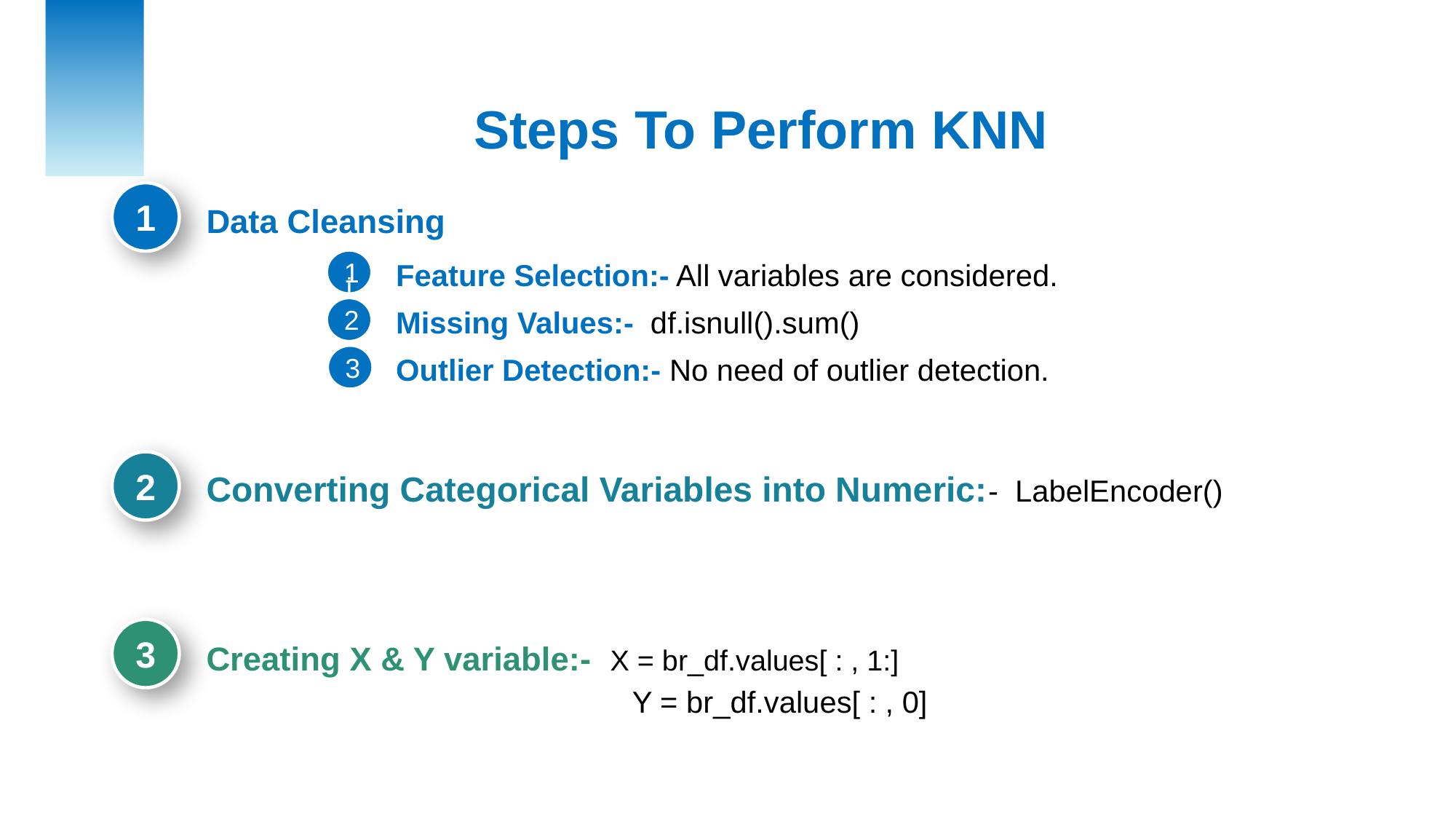

Steps To Perform KNN
1
Data Cleansing
1
Feature Selection:- All variables are considered.
i2i
Missing Values:-  df.isnull().sum()
3
Outlier Detection:- No need of outlier detection.
2
Converting Categorical Variables into Numeric:-  LabelEncoder()
3
Creating X & Y variable:-  X = br_df.values[ : , 1:]
Y = br_df.values[ : , 0]